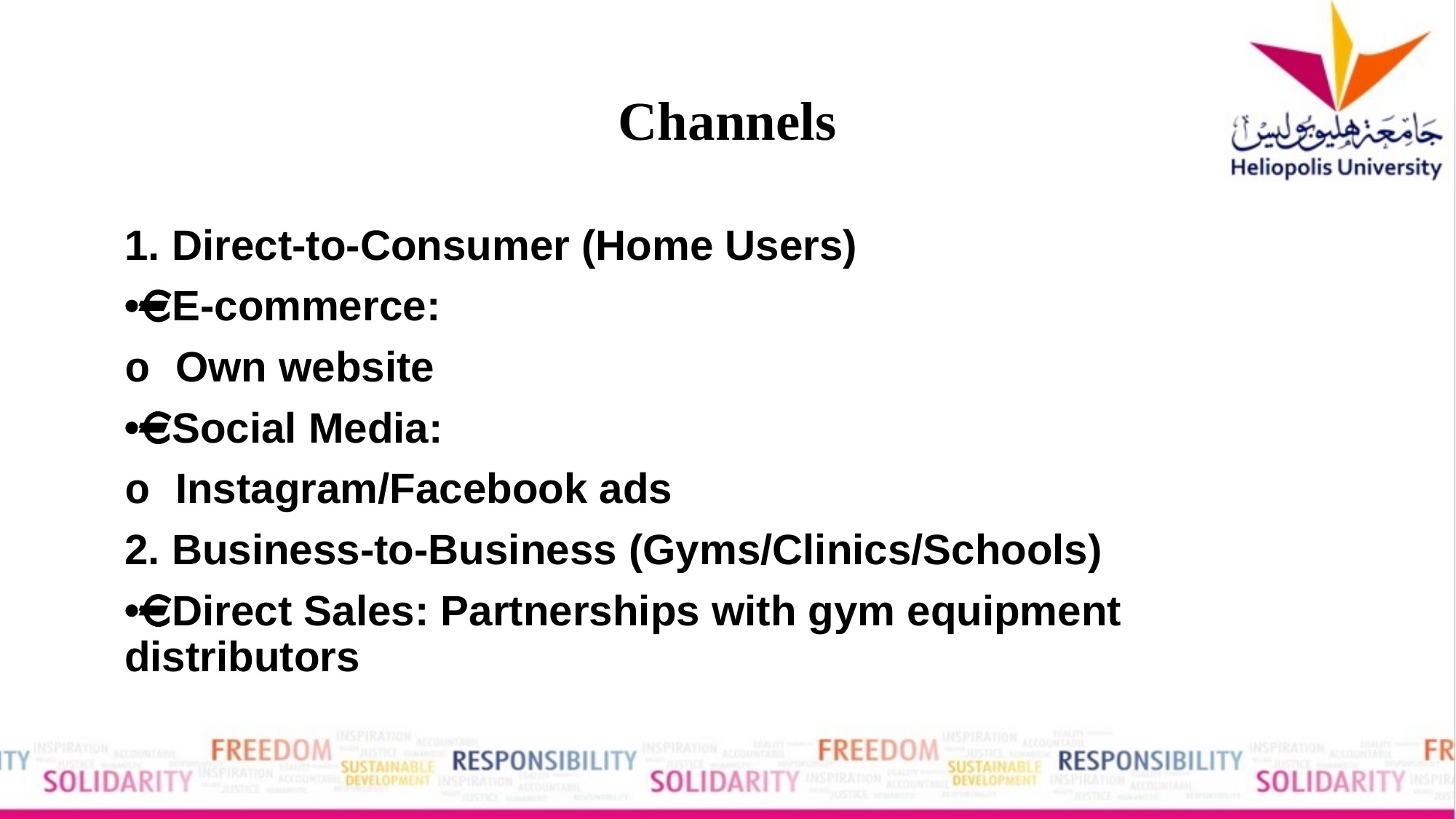

# Channels
1. Direct-to-Consumer (Home Users)
• E-commerce:
o Own website
• Social Media:
o Instagram/Facebook ads
2. Business-to-Business (Gyms/Clinics/Schools)
• Direct Sales: Partnerships with gym equipment distributors